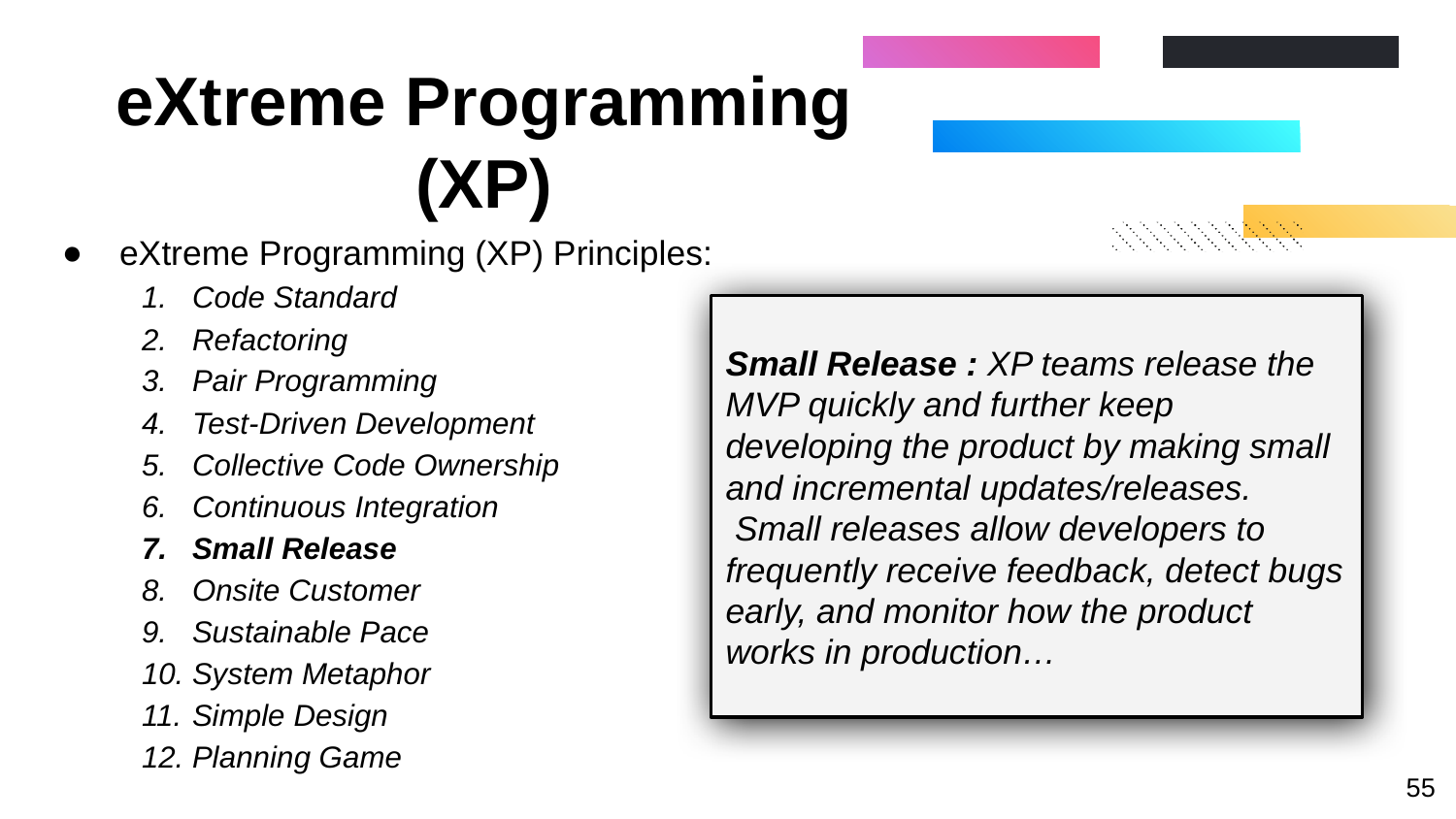

# eXtreme Programming (XP)
eXtreme Programming (XP) Principles:
Code Standard
Refactoring
Pair Programming
Test-Driven Development
Collective Code Ownership
Continuous Integration
Small Release
Onsite Customer
Sustainable Pace
System Metaphor
Simple Design
Planning Game
Small Release : XP teams release the MVP quickly and further keep developing the product by making small and incremental updates/releases.
 Small releases allow developers to frequently receive feedback, detect bugs early, and monitor how the product works in production…
55